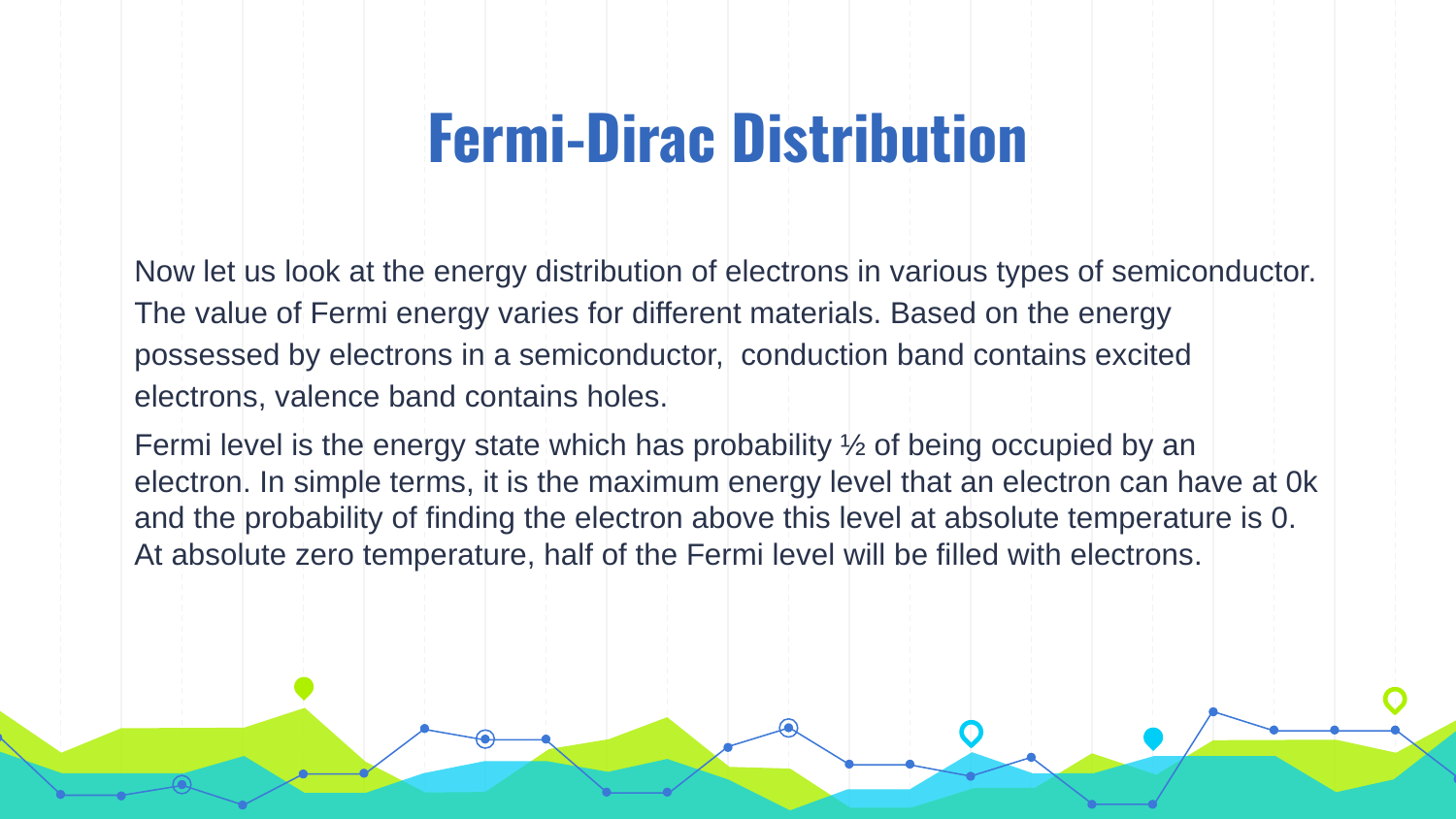

# Fermi-Dirac Distribution
Now let us look at the energy distribution of electrons in various types of semiconductor. The value of Fermi energy varies for different materials. Based on the energy possessed by electrons in a semiconductor,  conduction band contains excited electrons, valence band contains holes.
Fermi level is the energy state which has probability ½ of being occupied by an electron. In simple terms, it is the maximum energy level that an electron can have at 0k and the probability of finding the electron above this level at absolute temperature is 0. At absolute zero temperature, half of the Fermi level will be filled with electrons.